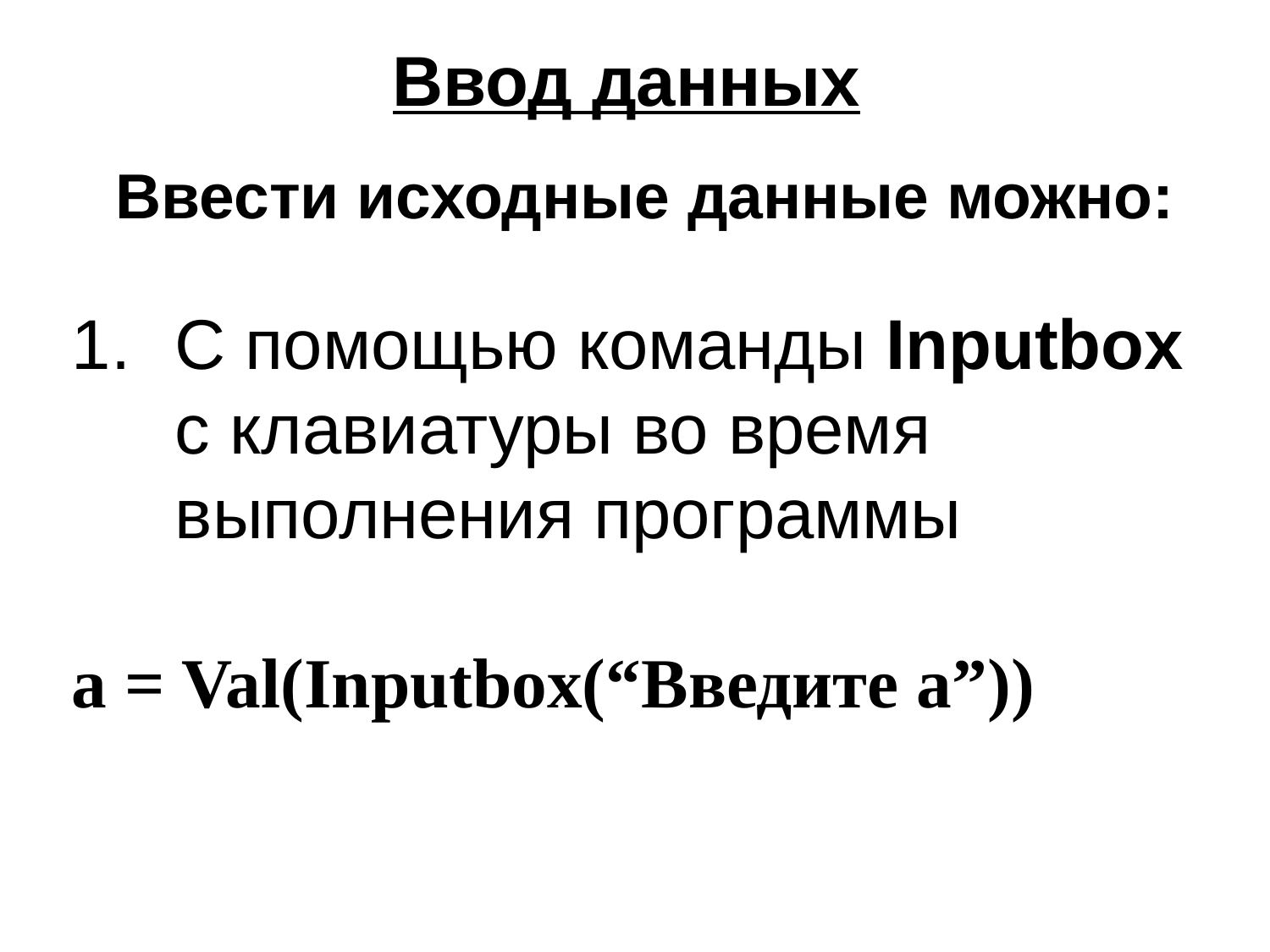

Ввод данных
Ввести исходные данные можно:

С помощью команды Inputbox c клавиатуры во время выполнения программы

a = Val(Inputbox(“Введите а”))